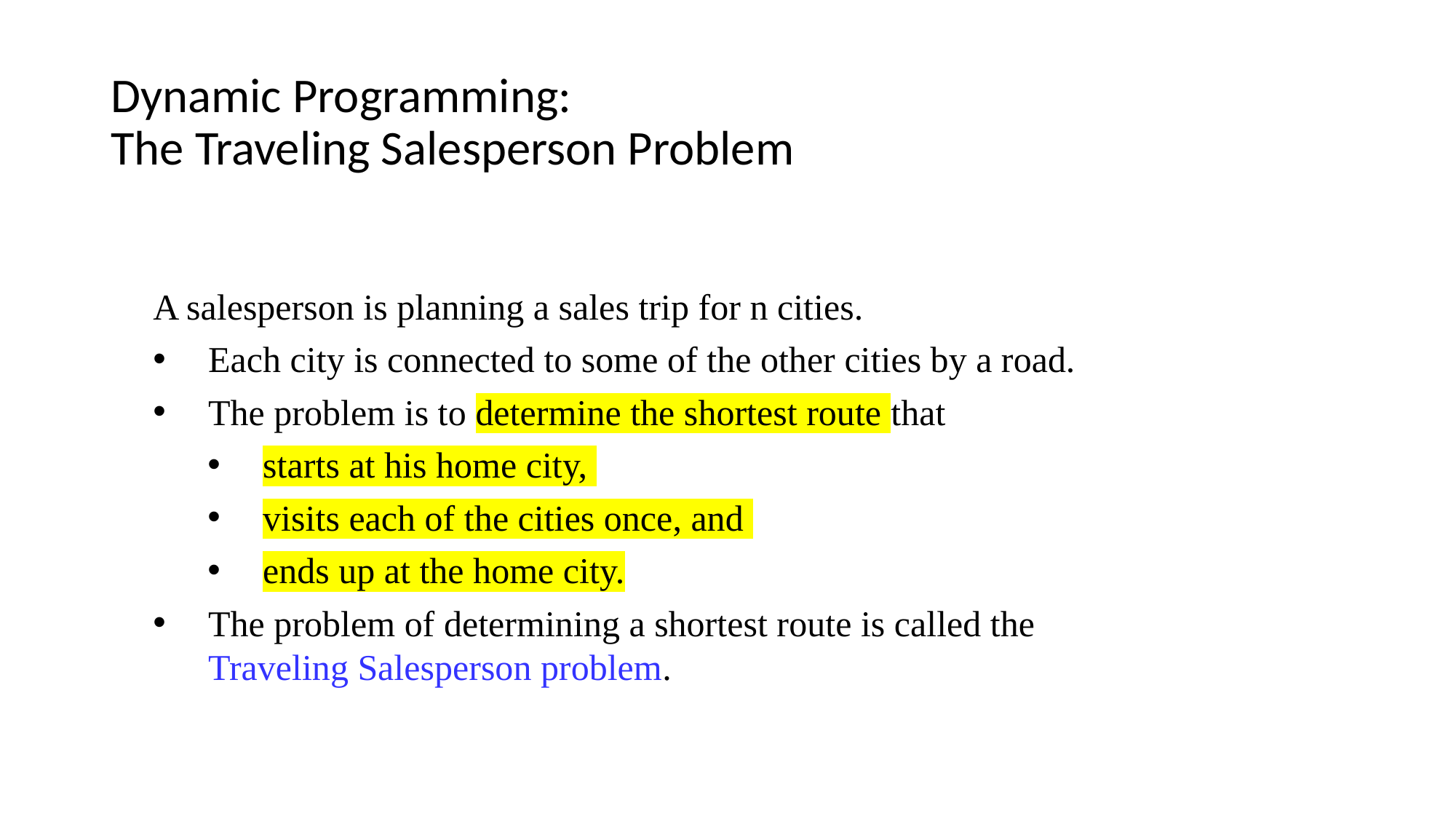

# Dynamic Programming: The Traveling Salesperson Problem
A salesperson is planning a sales trip for n cities.
Each city is connected to some of the other cities by a road.
The problem is to determine the shortest route that
starts at his home city,
visits each of the cities once, and
ends up at the home city.
The problem of determining a shortest route is called the Traveling Salesperson problem.